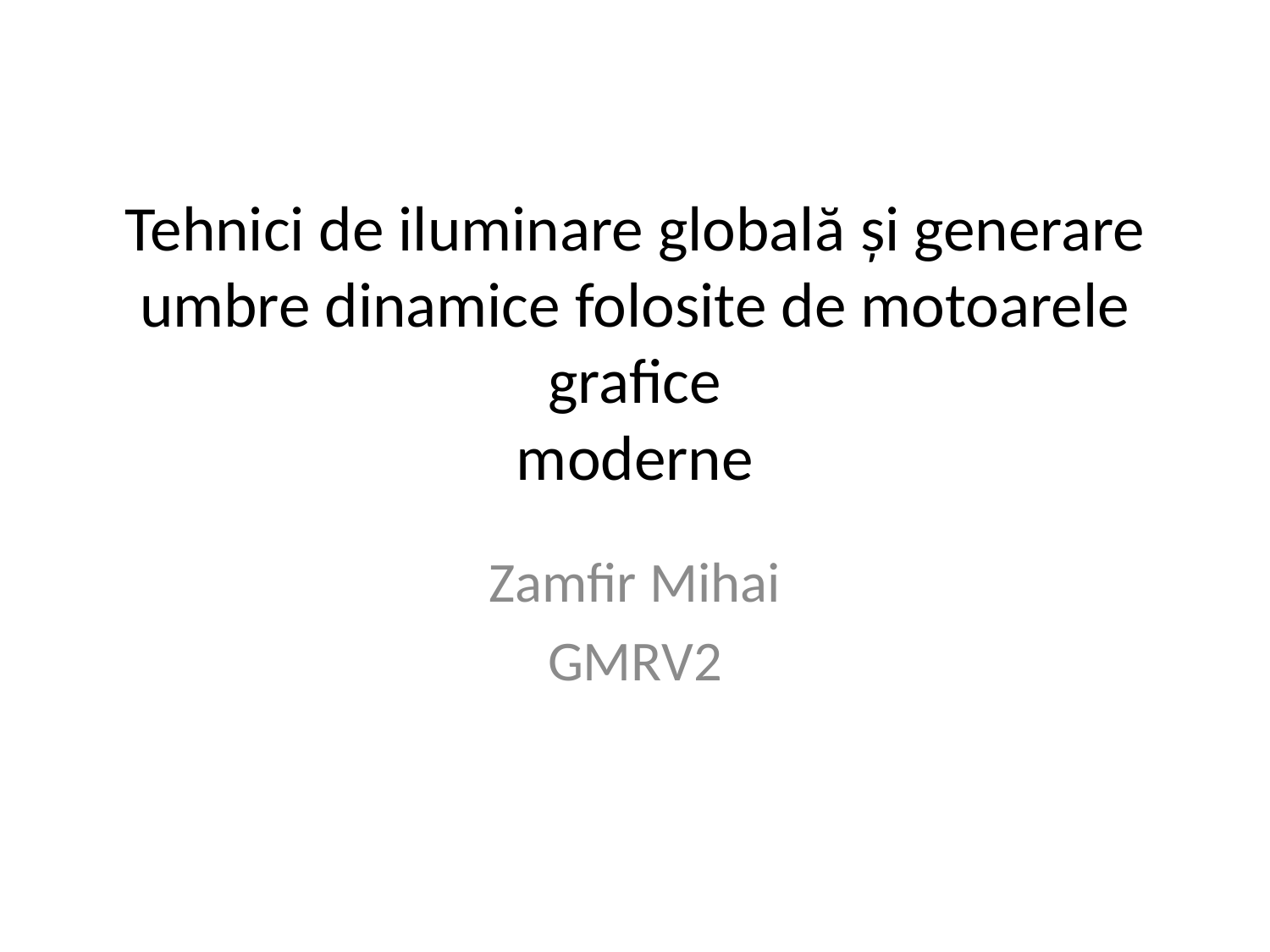

# Tehnici de iluminare globală și generare umbre dinamice folosite de motoarele grafice moderne
Zamfir Mihai
GMRV2